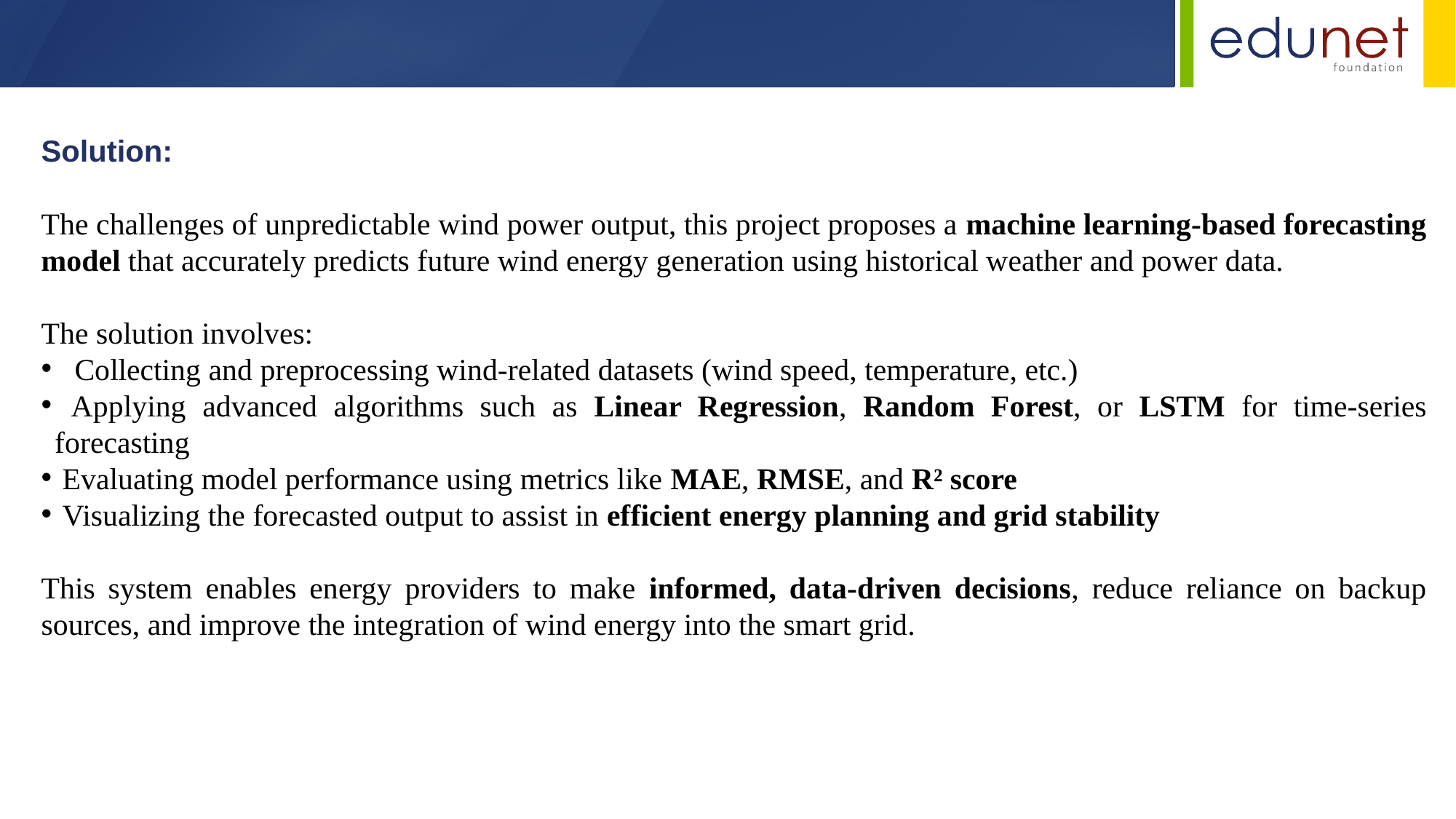

Solution:

The challenges of unpredictable wind power output, this project proposes a machine learning-based forecasting model that accurately predicts future wind energy generation using historical weather and power data.

The solution involves:
 Collecting and preprocessing wind-related datasets (wind speed, temperature, etc.)
 Applying advanced algorithms such as Linear Regression, Random Forest, or LSTM for time-series forecasting
 Evaluating model performance using metrics like MAE, RMSE, and R² score
 Visualizing the forecasted output to assist in efficient energy planning and grid stability

This system enables energy providers to make informed, data-driven decisions, reduce reliance on backup sources, and improve the integration of wind energy into the smart grid.